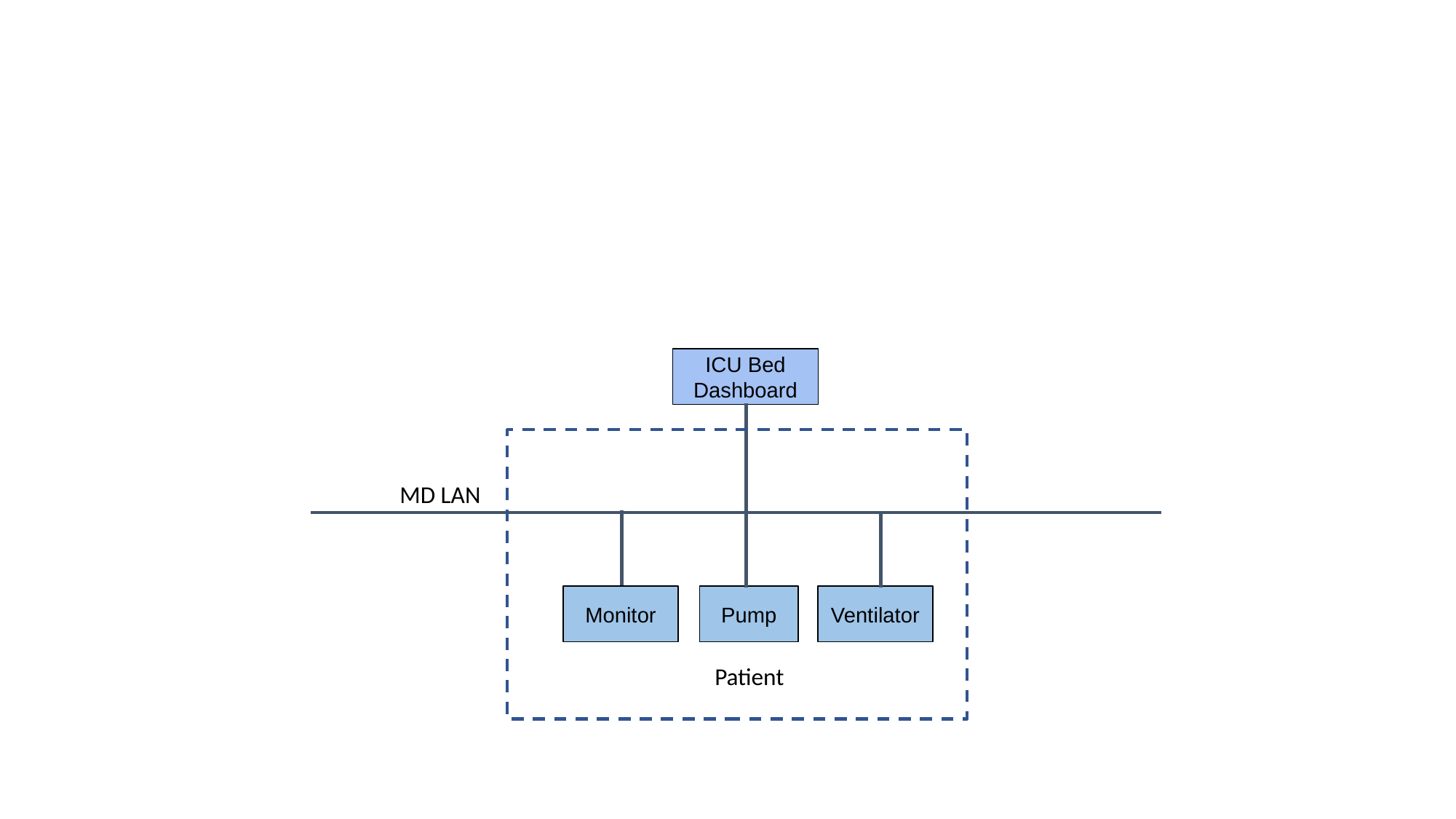

ICU Bed Dashboard

MD LAN
Monitor
Pump
Ventilator
Patient